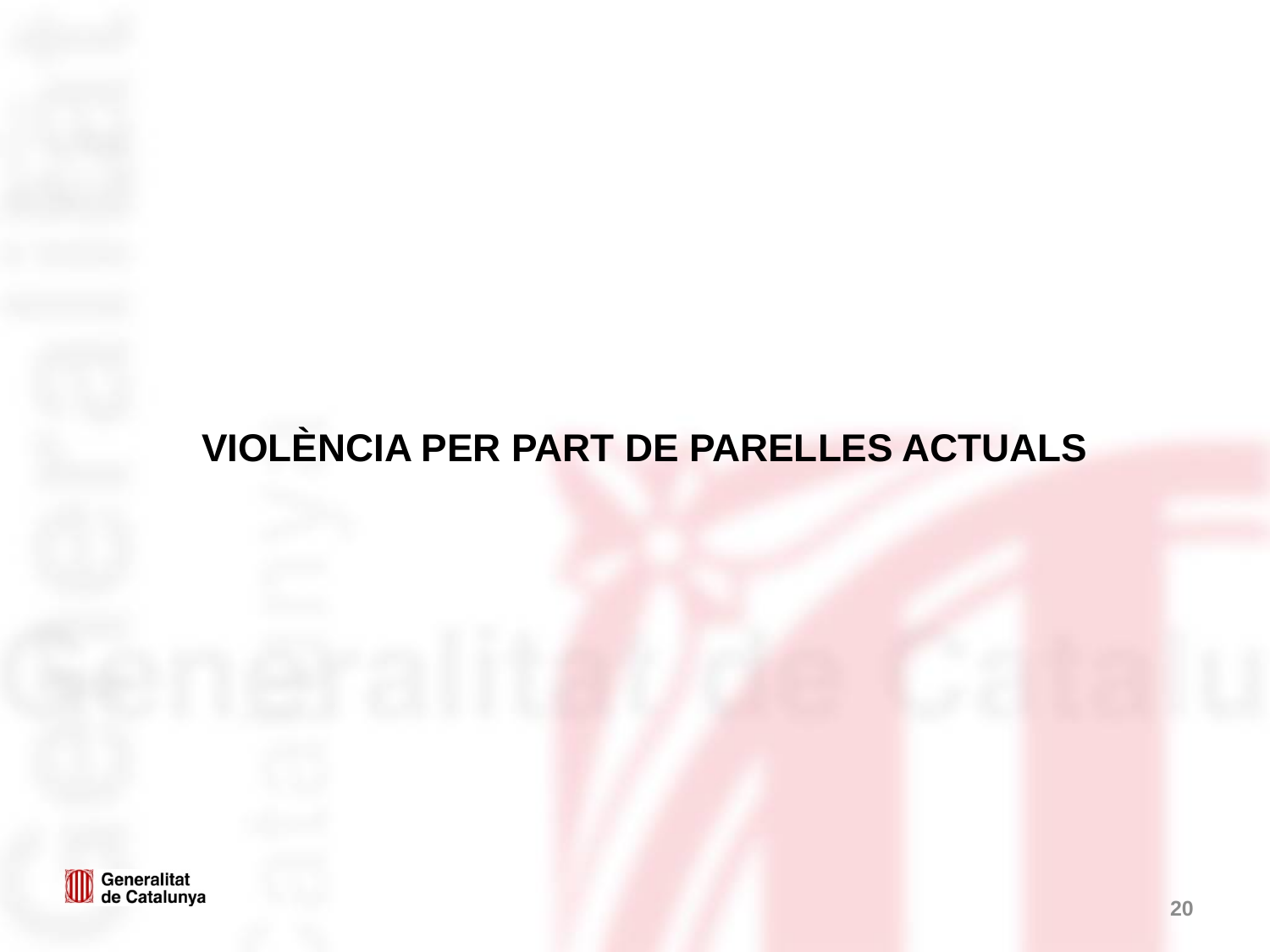

VIOLÈNCIA PER PART DE PARELLES ACTUALS
20